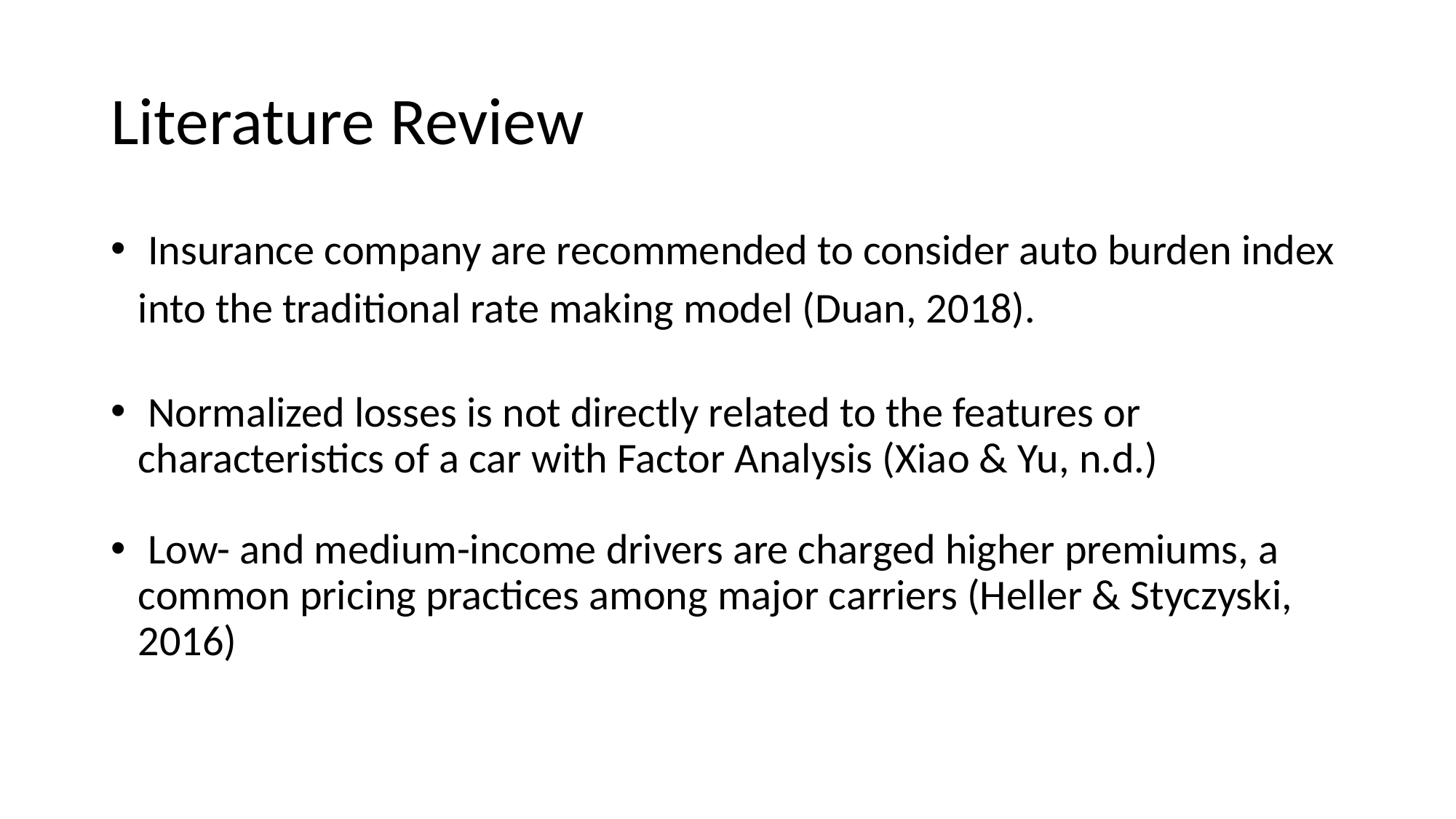

# Literature Review
 Insurance company are recommended to consider auto burden index into the traditional rate making model (Duan, 2018).

 Normalized losses is not directly related to the features or characteristics of a car with Factor Analysis (Xiao & Yu, n.d.)

 Low- and medium-income drivers are charged higher premiums, a common pricing practices among major carriers (Heller & Styczyski, 2016)